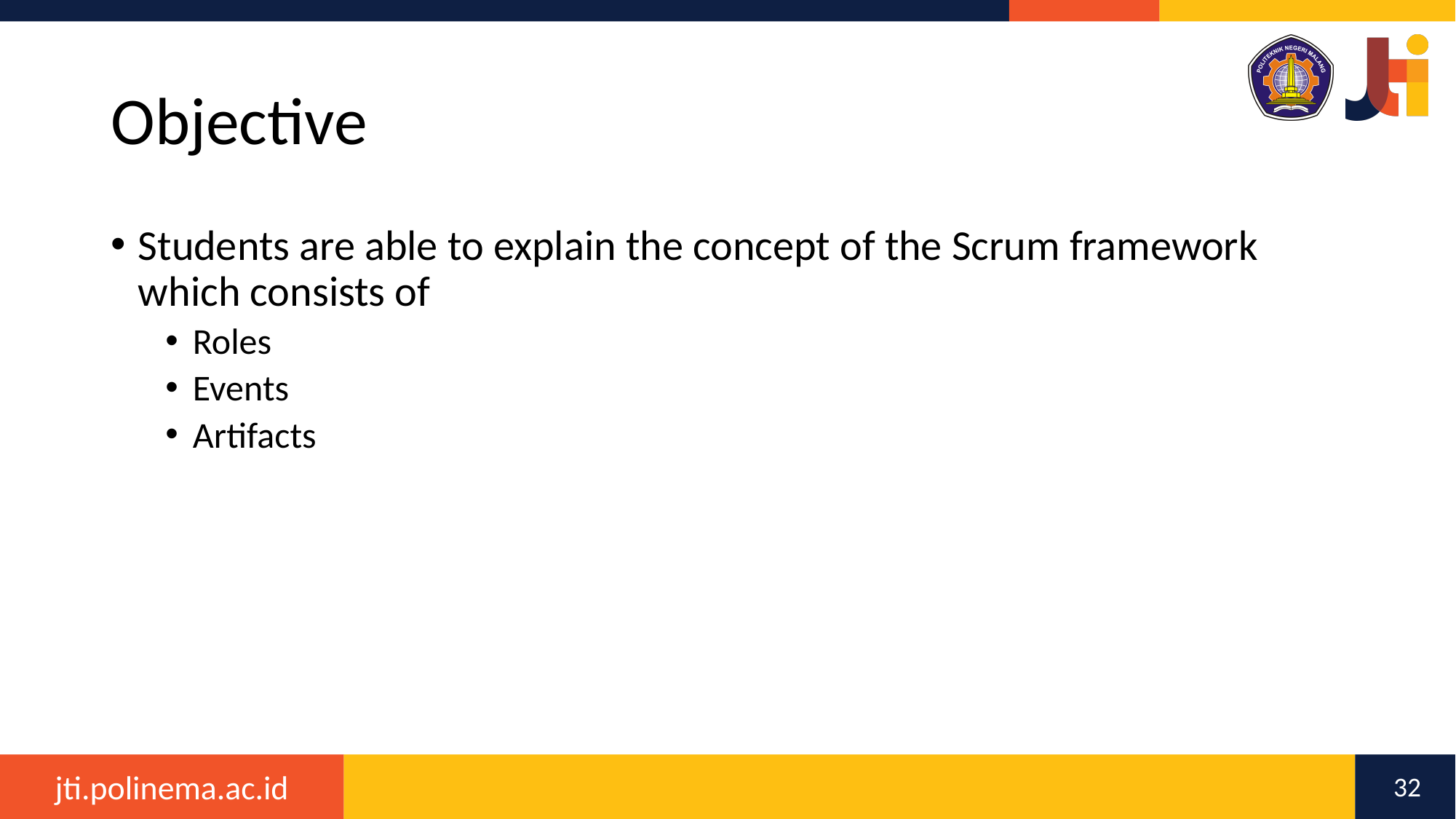

# Objective
Students are able to explain the concept of the Scrum framework which consists of
Roles
Events
Artifacts

32